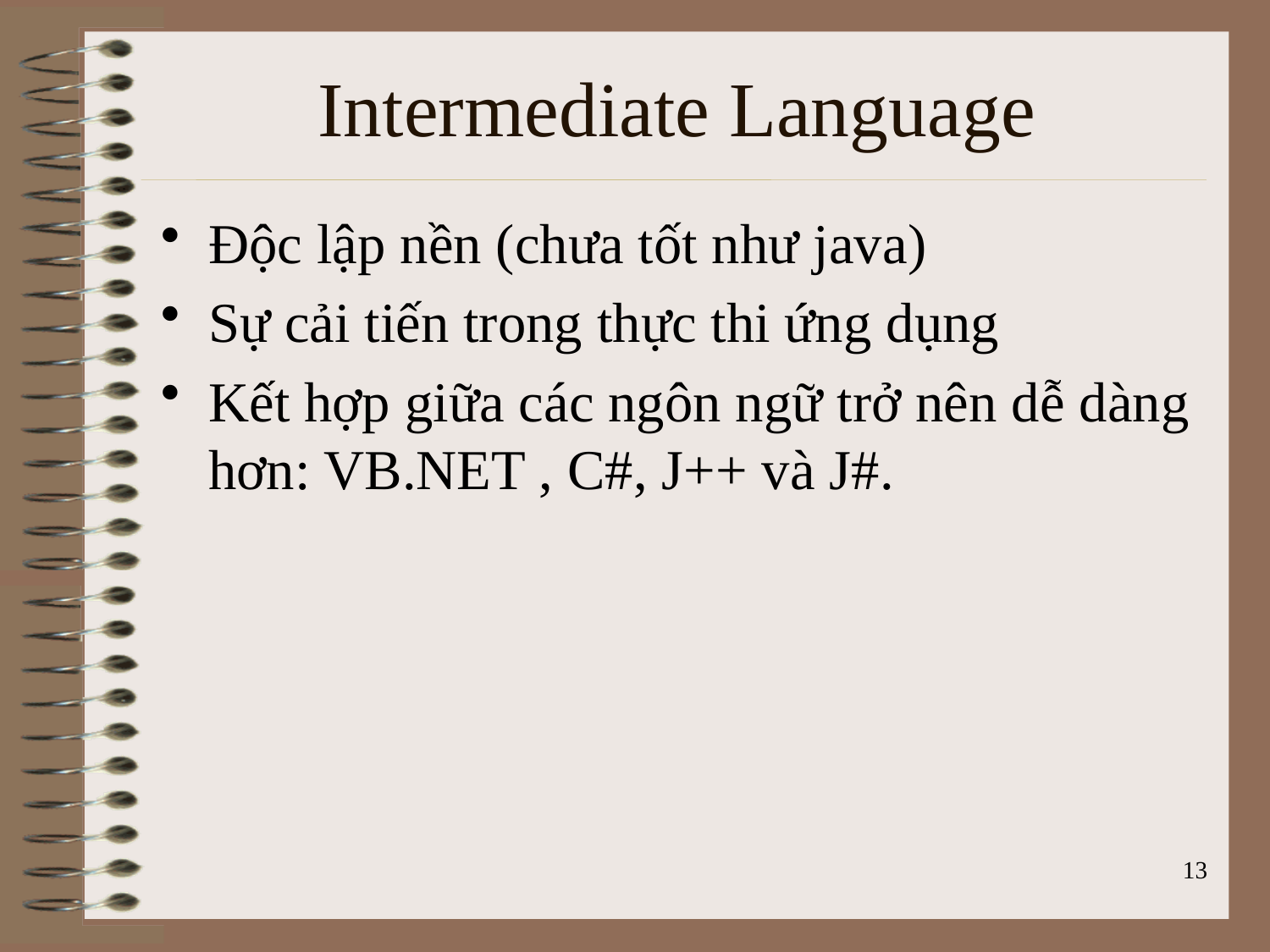

# Intermediate Language
Độc lập nền (chưa tốt như java)
Sự cải tiến trong thực thi ứng dụng
Kết hợp giữa các ngôn ngữ trở nên dễ dàng hơn: VB.NET , C#, J++ và J#.

13